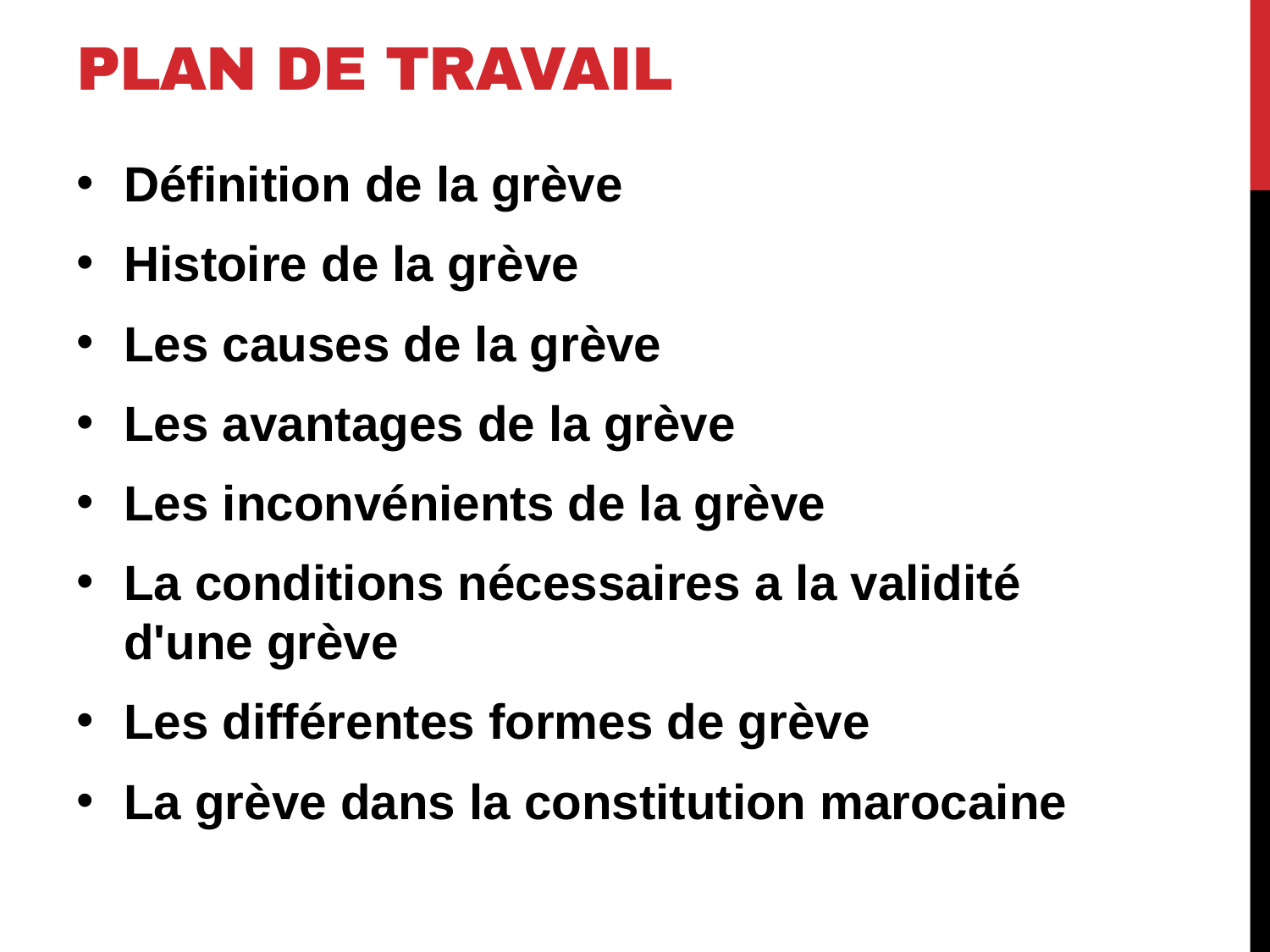

# Plan de travail
Définition de la grève
Histoire de la grève
Les causes de la grève
Les avantages de la grève
Les inconvénients de la grève
La conditions nécessaires a la validité d'une grève
Les différentes formes de grève
La grève dans la constitution marocaine